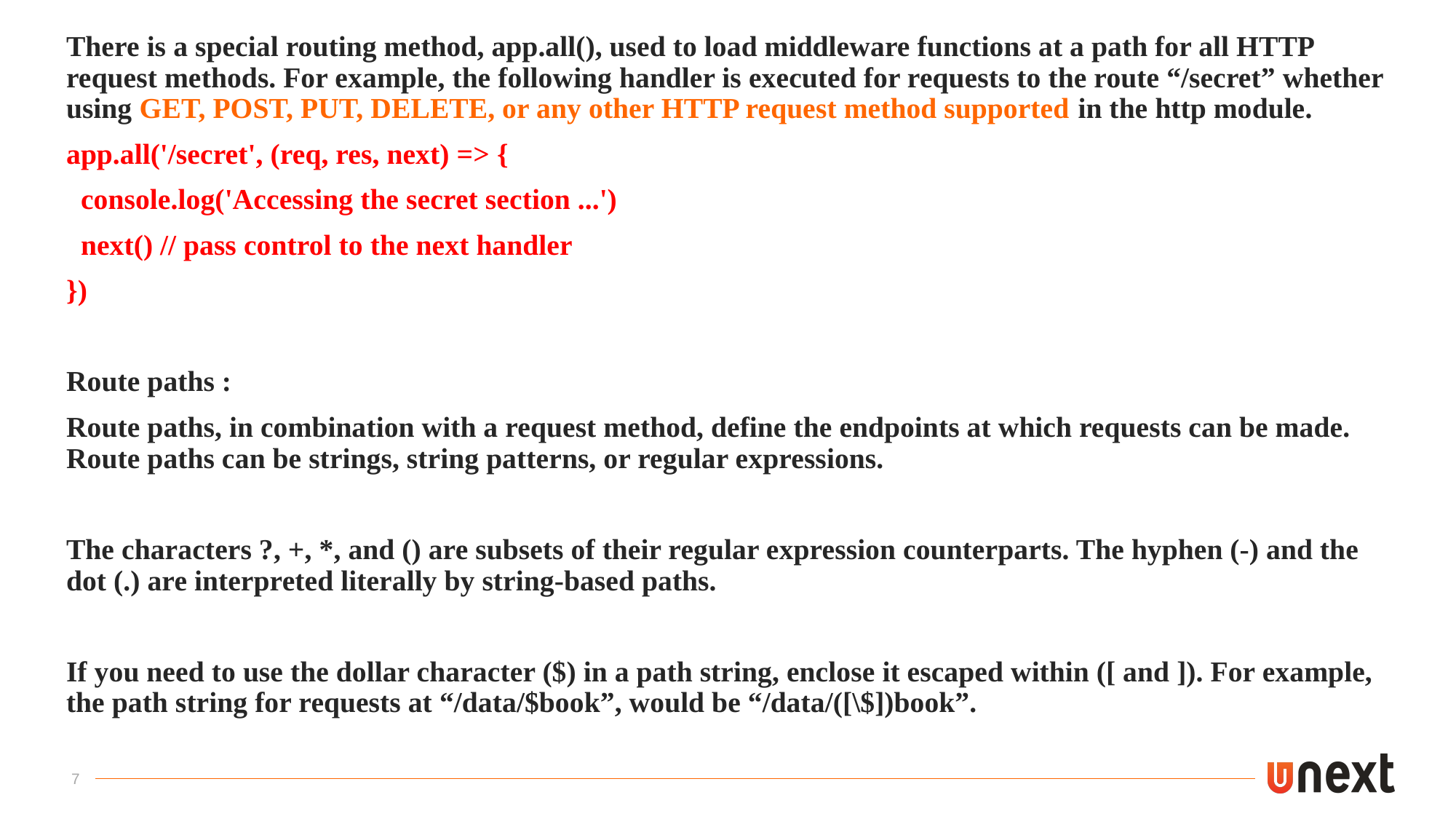

There is a special routing method, app.all(), used to load middleware functions at a path for all HTTP request methods. For example, the following handler is executed for requests to the route “/secret” whether using GET, POST, PUT, DELETE, or any other HTTP request method supported in the http module.
app.all('/secret', (req, res, next) => {
  console.log('Accessing the secret section ...')
  next() // pass control to the next handler
})

Route paths :
Route paths, in combination with a request method, define the endpoints at which requests can be made. Route paths can be strings, string patterns, or regular expressions.

The characters ?, +, *, and () are subsets of their regular expression counterparts. The hyphen (-) and the dot (.) are interpreted literally by string-based paths.

If you need to use the dollar character ($) in a path string, enclose it escaped within ([ and ]). For example, the path string for requests at “/data/$book”, would be “/data/([\$])book”.
7